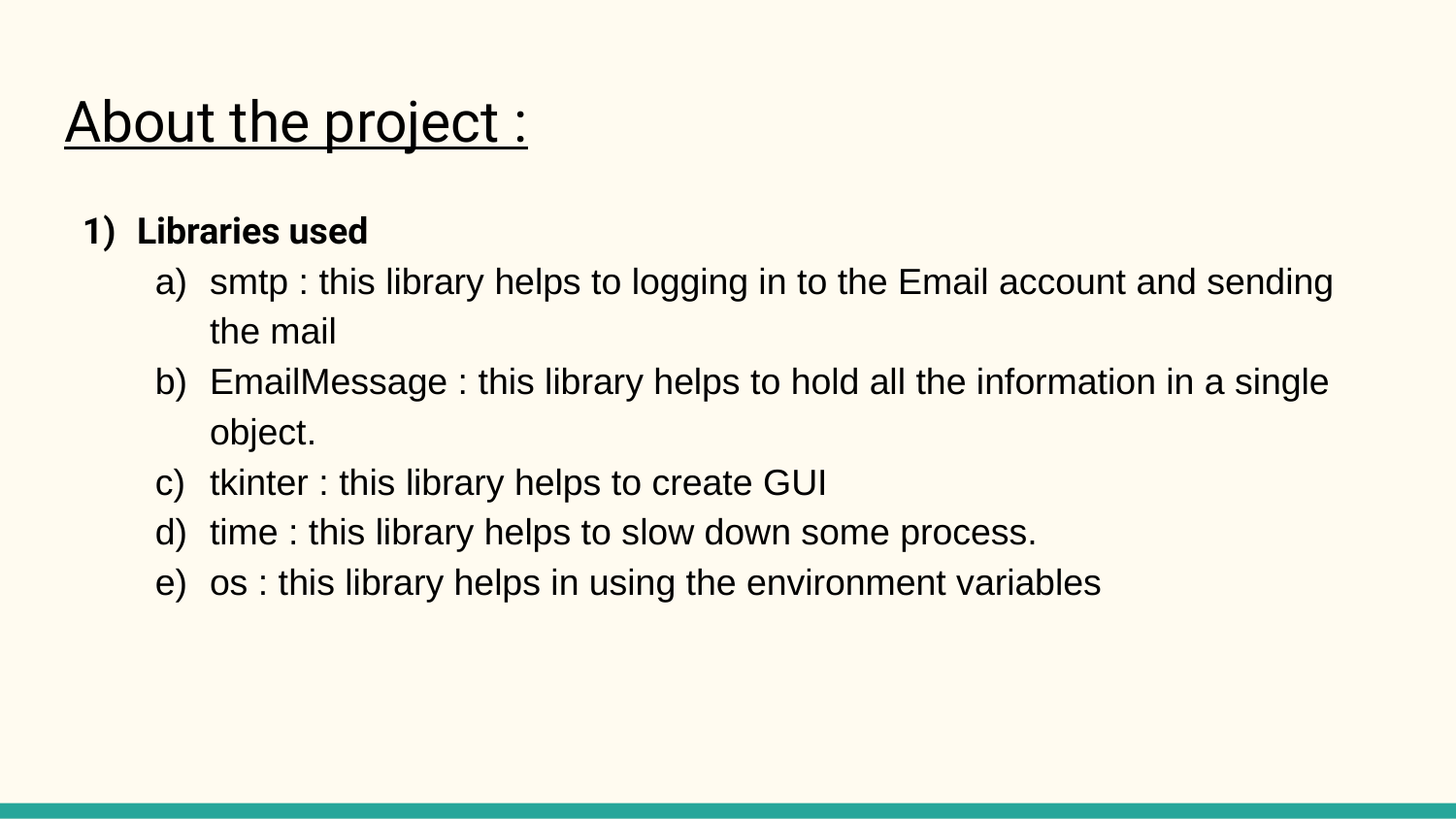

# About the project :
Libraries used
smtp : this library helps to logging in to the Email account and sending the mail
EmailMessage : this library helps to hold all the information in a single object.
tkinter : this library helps to create GUI
time : this library helps to slow down some process.
os : this library helps in using the environment variables